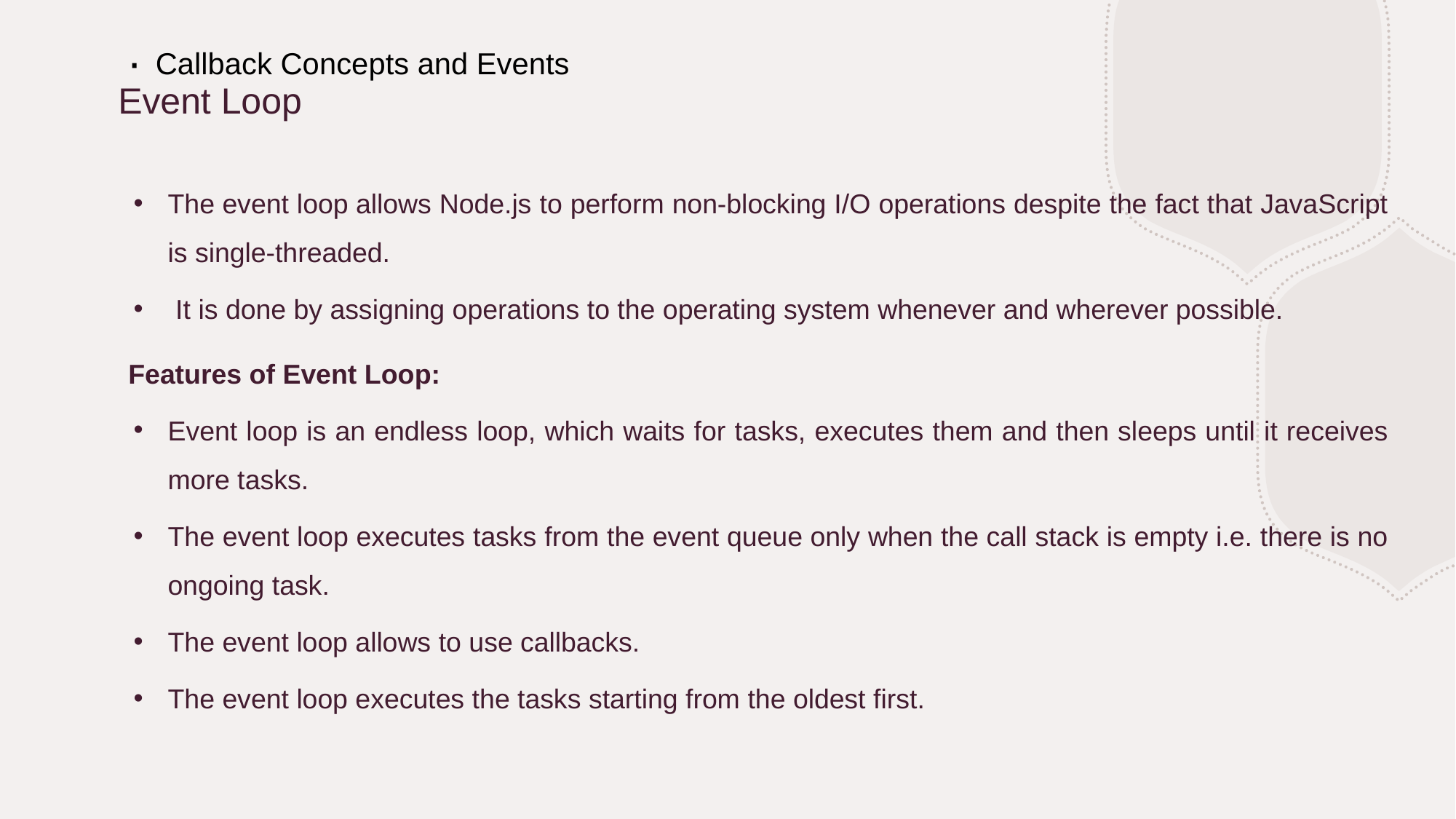

Callback Concepts and Events
# Event Loop
The event loop allows Node.js to perform non-blocking I/O operations despite the fact that JavaScript is single-threaded.
 It is done by assigning operations to the operating system whenever and wherever possible.
Features of Event Loop:
Event loop is an endless loop, which waits for tasks, executes them and then sleeps until it receives more tasks.
The event loop executes tasks from the event queue only when the call stack is empty i.e. there is no ongoing task.
The event loop allows to use callbacks.
The event loop executes the tasks starting from the oldest first.